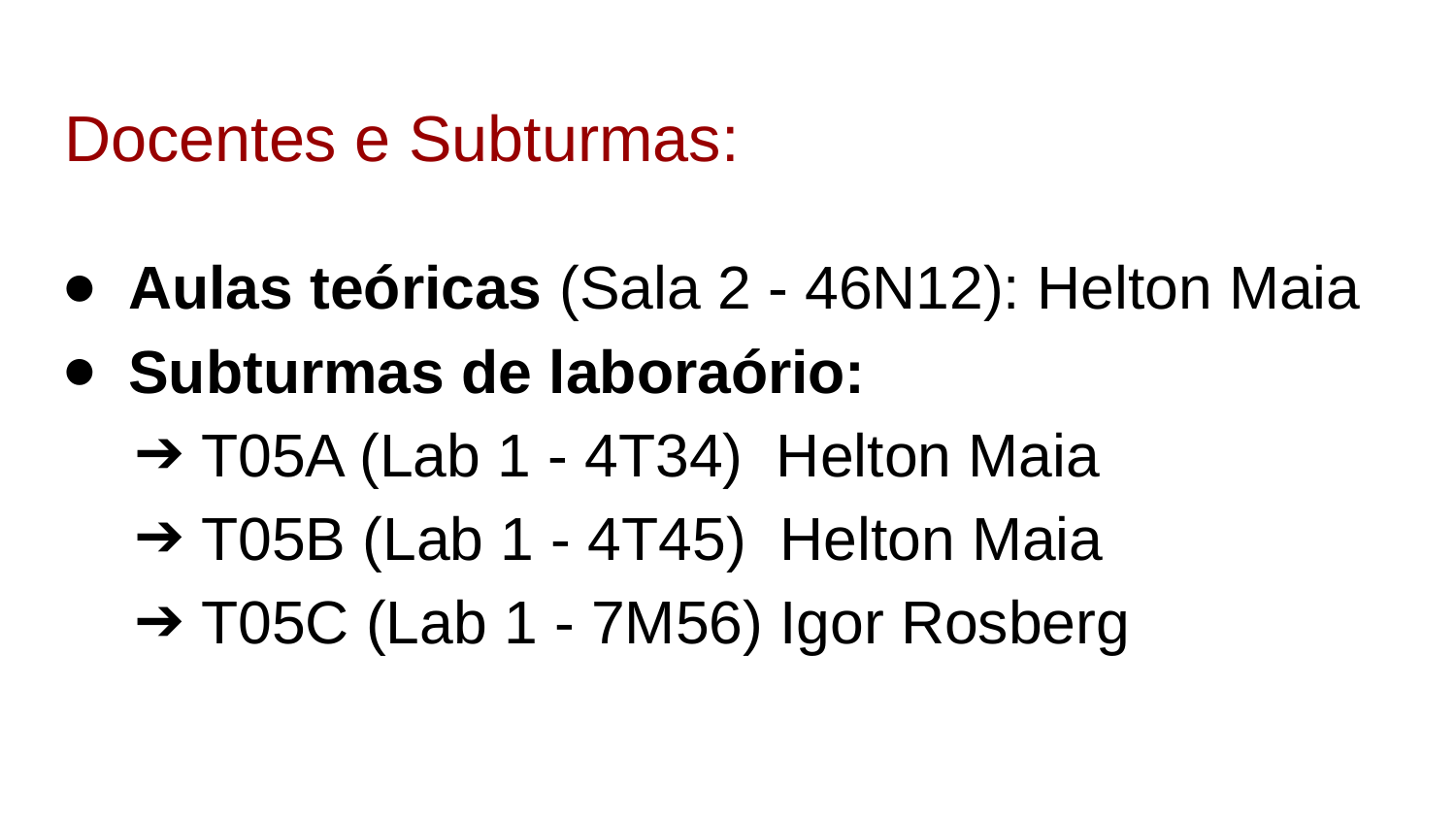

# Docentes e Subturmas:
Aulas teóricas (Sala 2 - 46N12): Helton Maia
Subturmas de laboraório:
T05A (Lab 1 - 4T34)  Helton Maia
T05B (Lab 1 - 4T45)  Helton Maia
T05C (Lab 1 - 7M56) Igor Rosberg